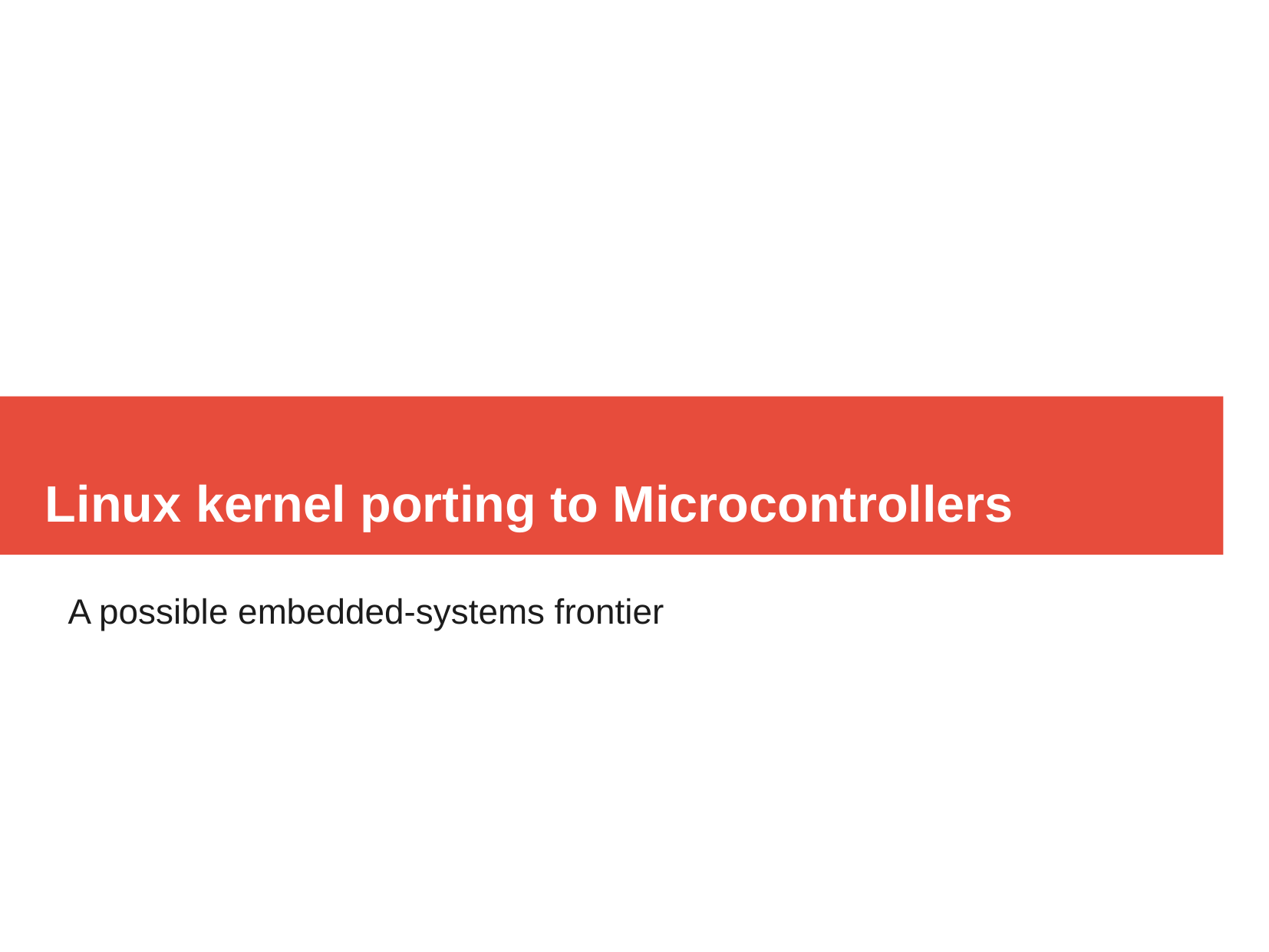

Linux kernel porting to Microcontrollers
A possible embedded-systems frontier